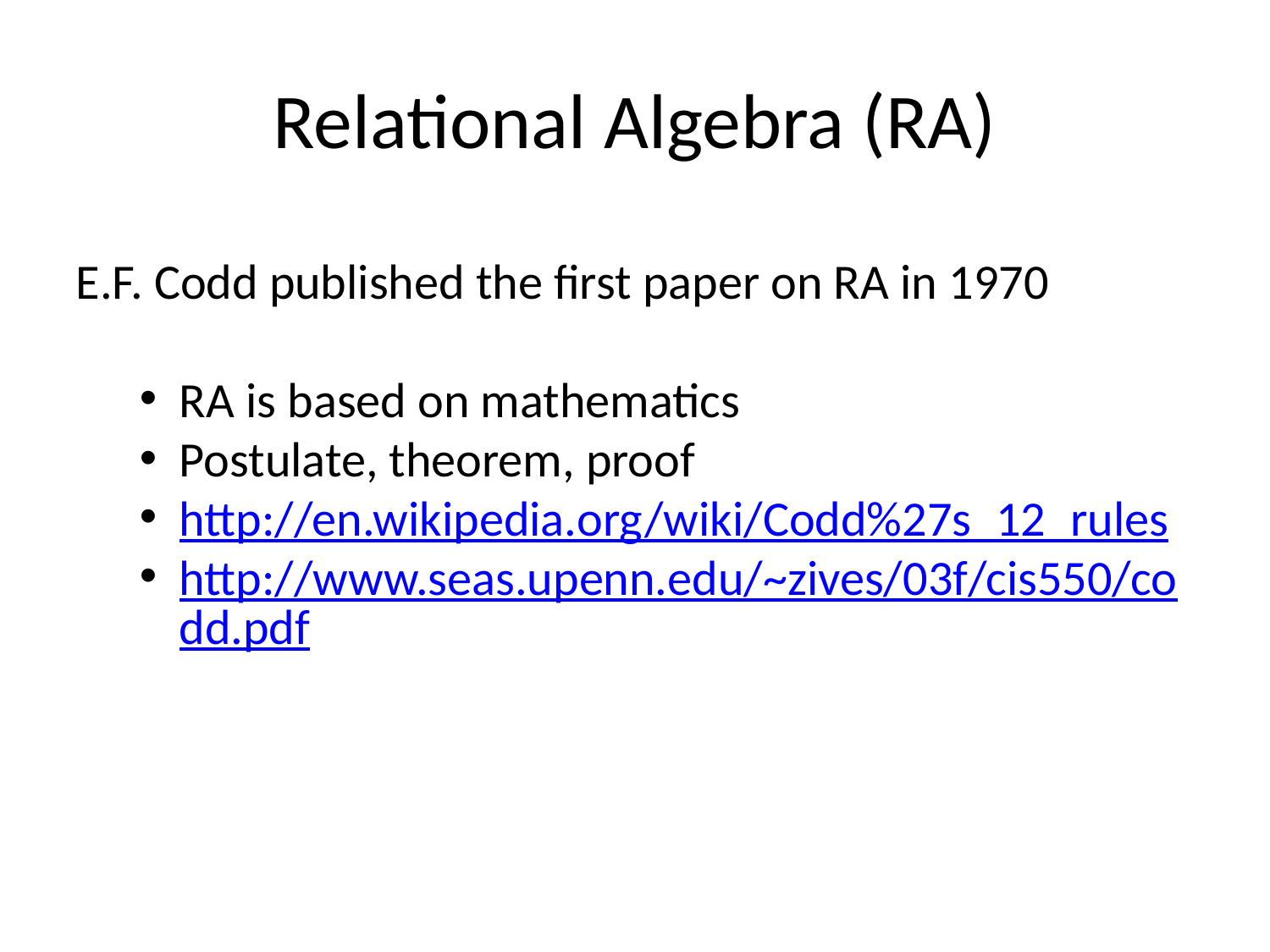

# Relational Algebra (RA)
E.F. Codd published the first paper on RA in 1970

RA is based on mathematics
Postulate, theorem, proof
http://en.wikipedia.org/wiki/Codd%27s_12_rules
http://www.seas.upenn.edu/~zives/03f/cis550/codd.pdf